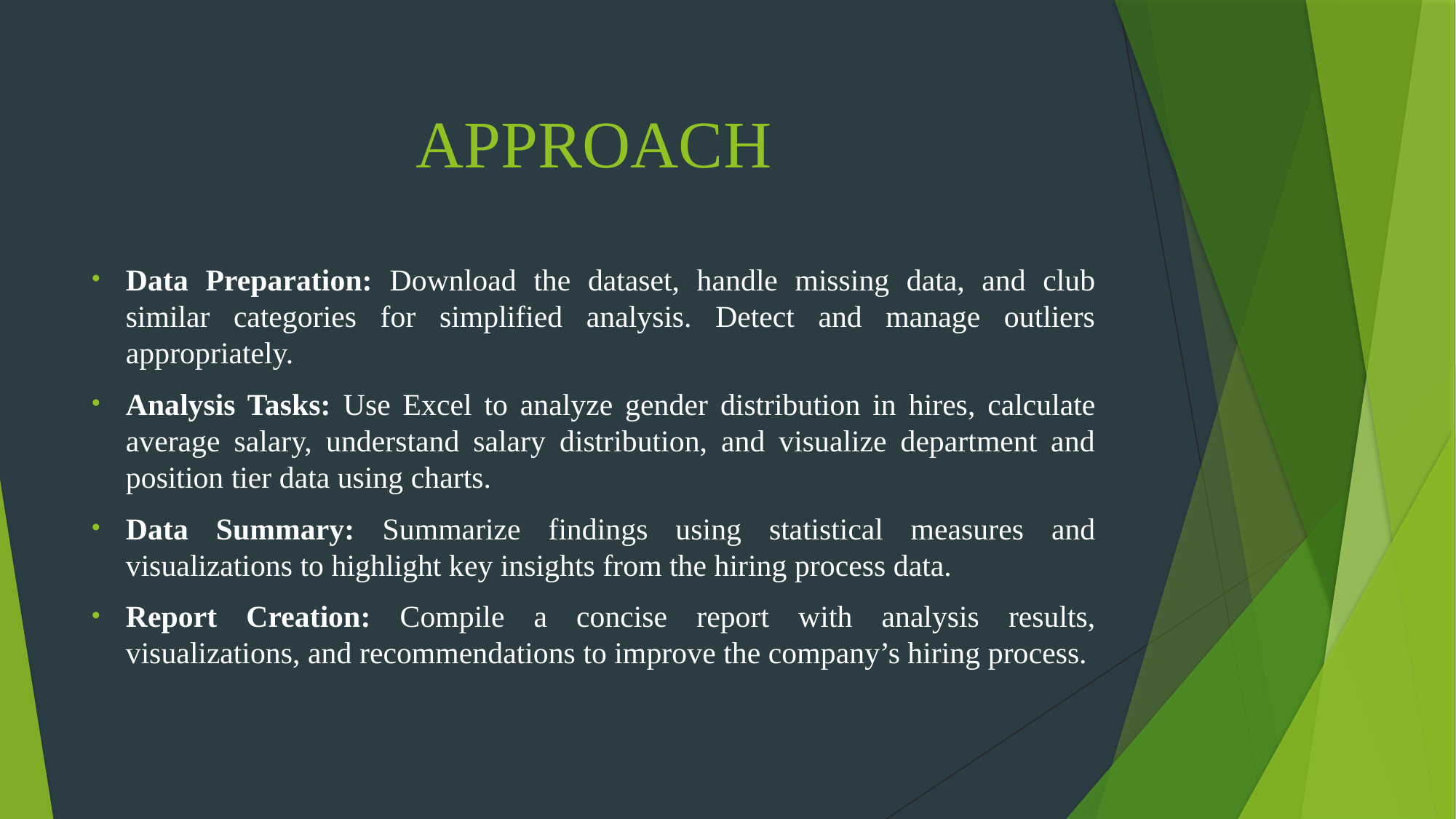

# APPROACH
Data Preparation: Download the dataset, handle missing data, and club similar categories for simplified analysis. Detect and manage outliers appropriately.
Analysis Tasks: Use Excel to analyze gender distribution in hires, calculate average salary, understand salary distribution, and visualize department and position tier data using charts.
Data Summary: Summarize findings using statistical measures and visualizations to highlight key insights from the hiring process data.
Report Creation: Compile a concise report with analysis results, visualizations, and recommendations to improve the company’s hiring process.